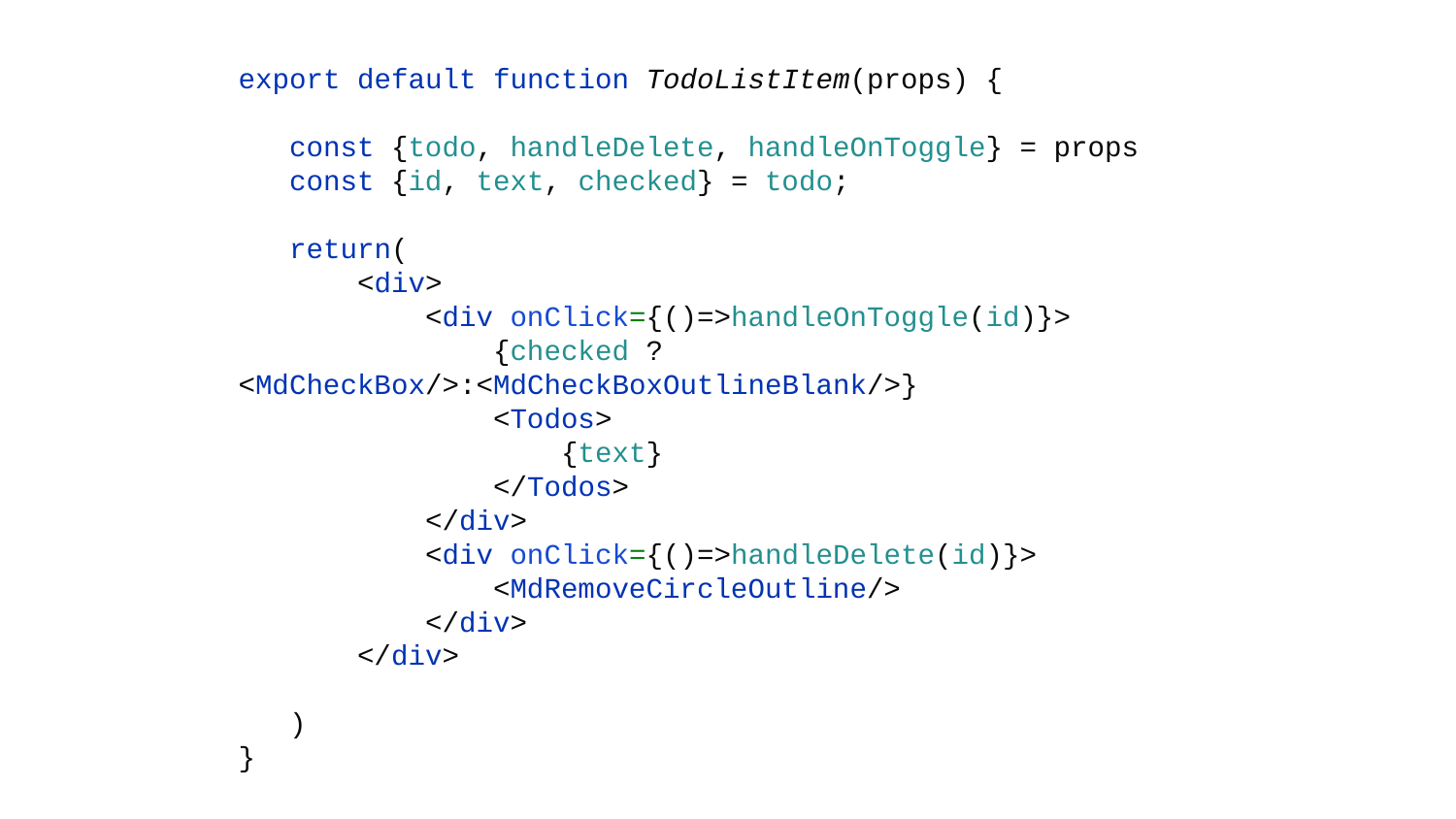

export default function TodoListItem(props) {

   const {todo, handleDelete, handleOnToggle} = props
   const {id, text, checked} = todo;

   return(
       <div>
           <div onClick={()=>handleOnToggle(id)}>
               {checked ? <MdCheckBox/>:<MdCheckBoxOutlineBlank/>}
               <Todos>
                   {text}
               </Todos>
           </div>
           <div onClick={()=>handleDelete(id)}>
               <MdRemoveCircleOutline/>
           </div>
       </div>

   )
}